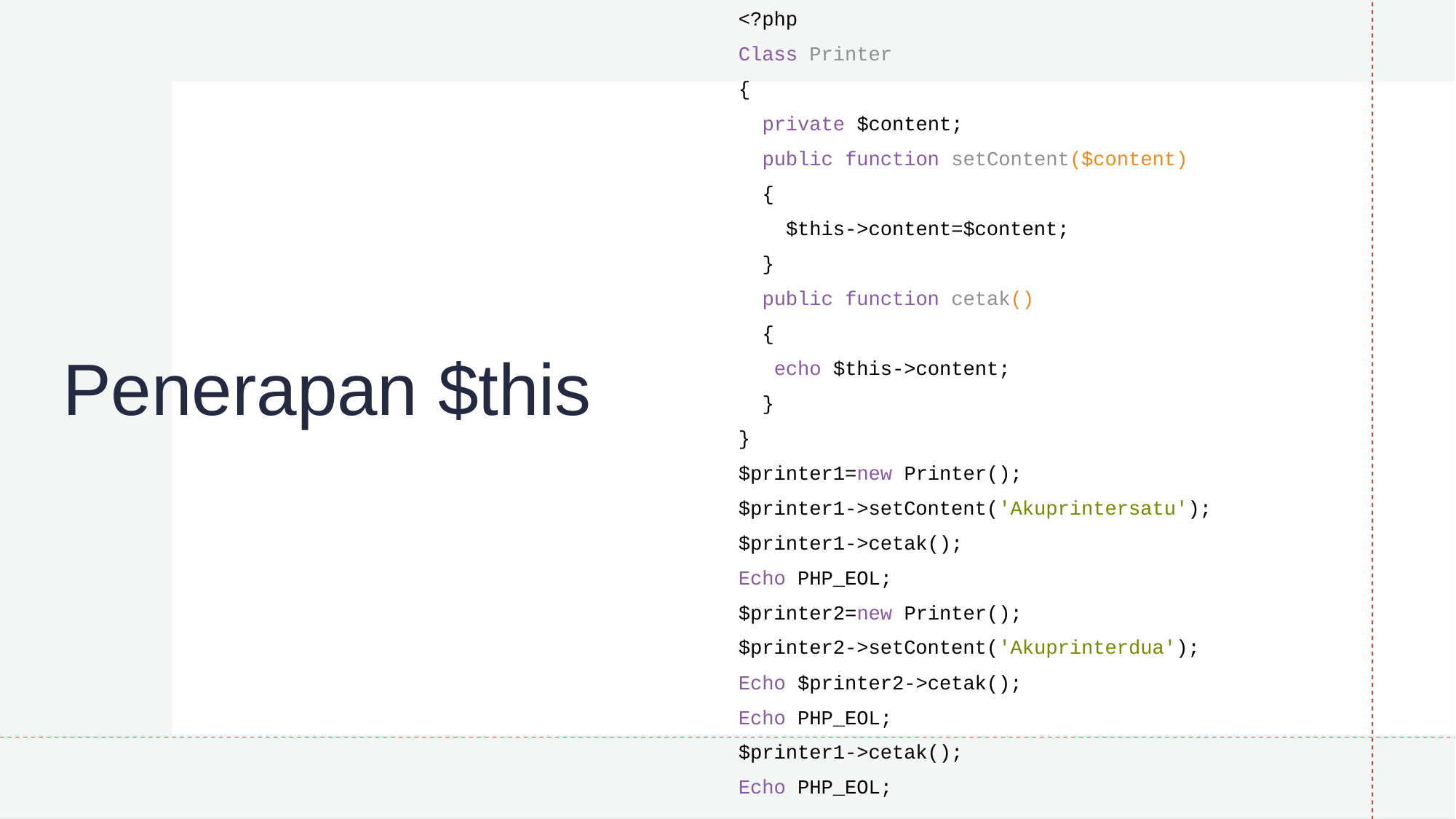

<?php
Class Printer
{
  private $content;
  public function setContent($content)
  {
    $this->content=$content;
  }
  public function cetak()
  {
   echo $this->content;
  }
}
$printer1=new Printer();
$printer1->setContent('Akuprintersatu');
$printer1->cetak();
Echo PHP_EOL;
$printer2=new Printer();
$printer2->setContent('Akuprinterdua');
Echo $printer2->cetak();
Echo PHP_EOL;
$printer1->cetak();
Echo PHP_EOL;

# Penerapan $this